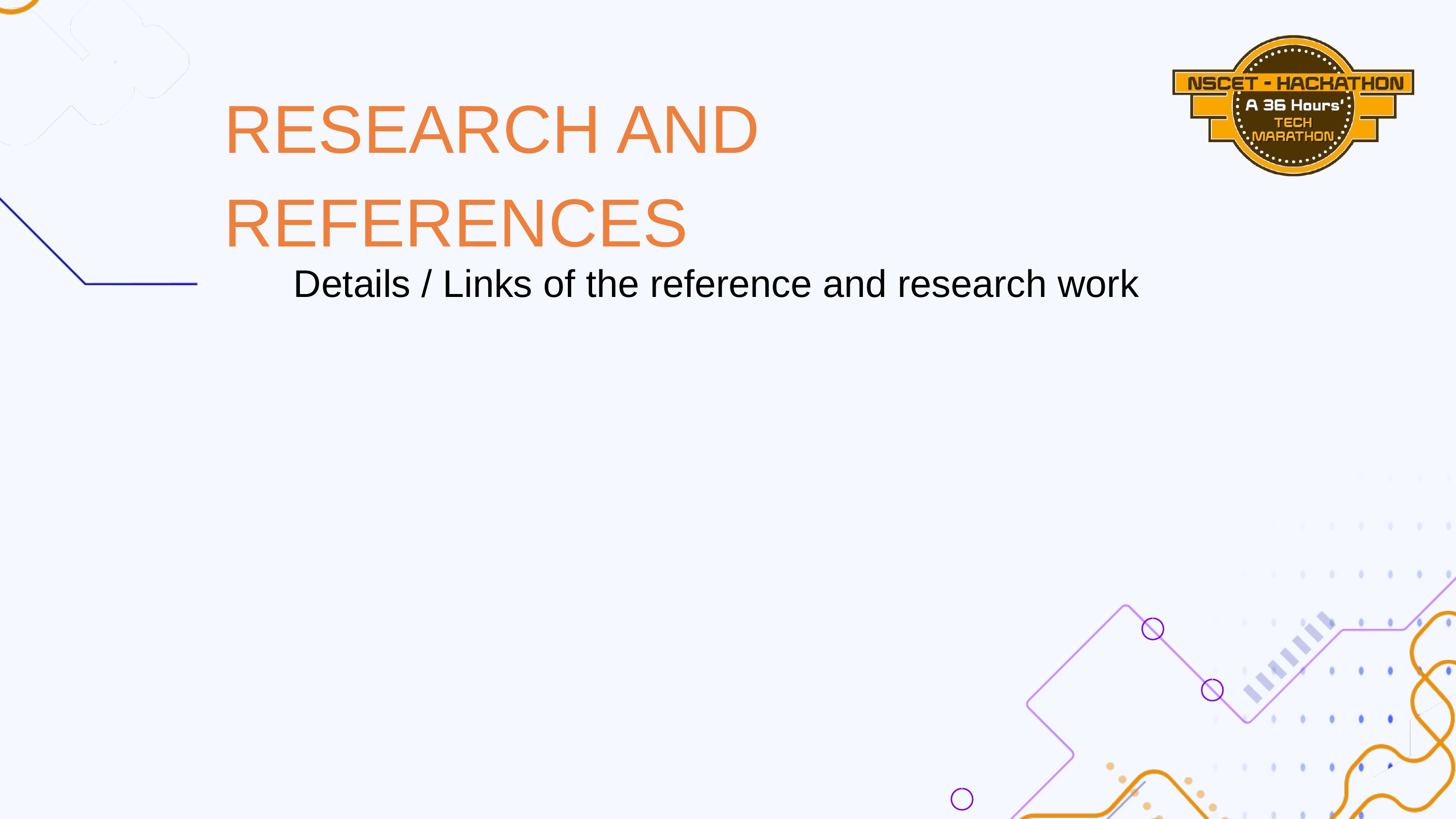

RESEARCH AND REFERENCES
Details / Links of the reference and research work